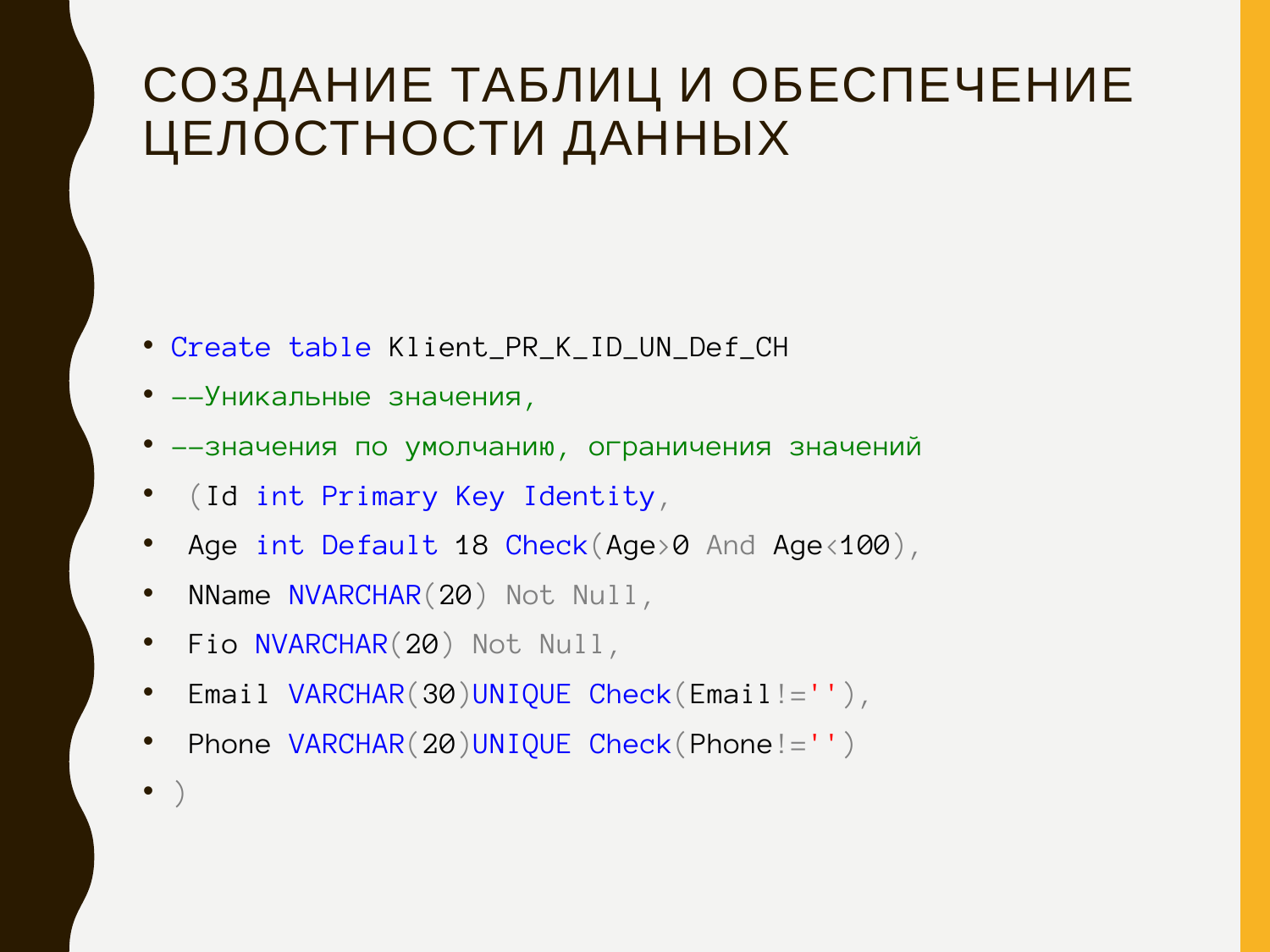

# Создание таблиц и обеспечение целостности данных
Create table Klient_PR_K_ID_UN_Def_СН
--Уникальные значения,
--значения по умолчанию, ограничения значений
 (Id int Primary Key Identity,
 Age int Default 18 Check(Age>0 And Age<100),
 NName NVARCHAR(20) Not Null,
 Fio NVARCHAR(20) Not Null,
 Email VARCHAR(30)UNIQUE Check(Email!=''),
 Phone VARCHAR(20)UNIQUE Check(Phone!='')
)